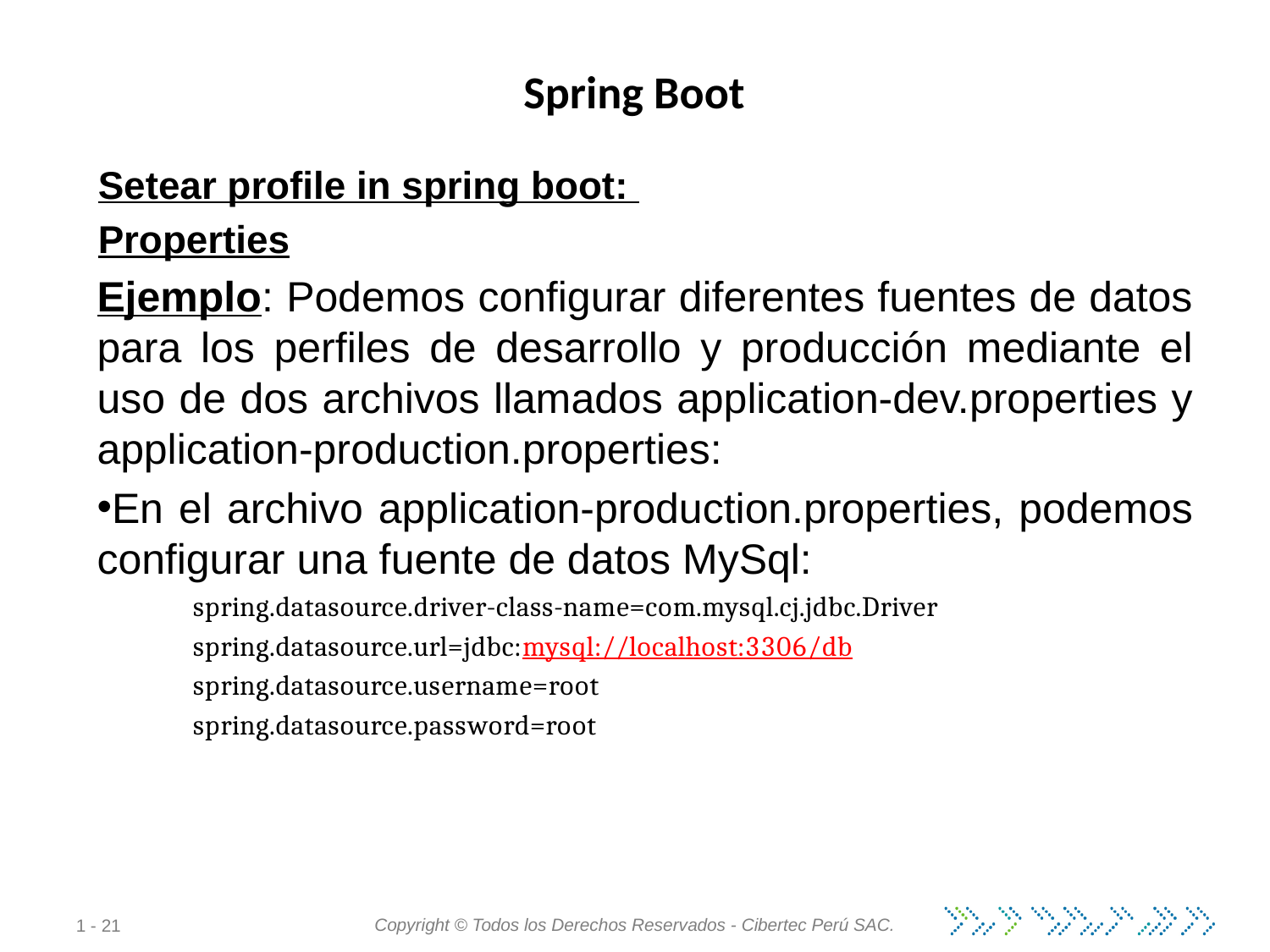

# Spring Boot
Setear profile in spring boot:
Properties
Ejemplo: Podemos configurar diferentes fuentes de datos para los perfiles de desarrollo y producción mediante el uso de dos archivos llamados application-dev.properties y application-production.properties:
En el archivo application-production.properties, podemos configurar una fuente de datos MySql:
spring.datasource.driver-class-name=com.mysql.cj.jdbc.Driver
spring.datasource.url=jdbc:mysql://localhost:3306/db
spring.datasource.username=root
spring.datasource.password=root